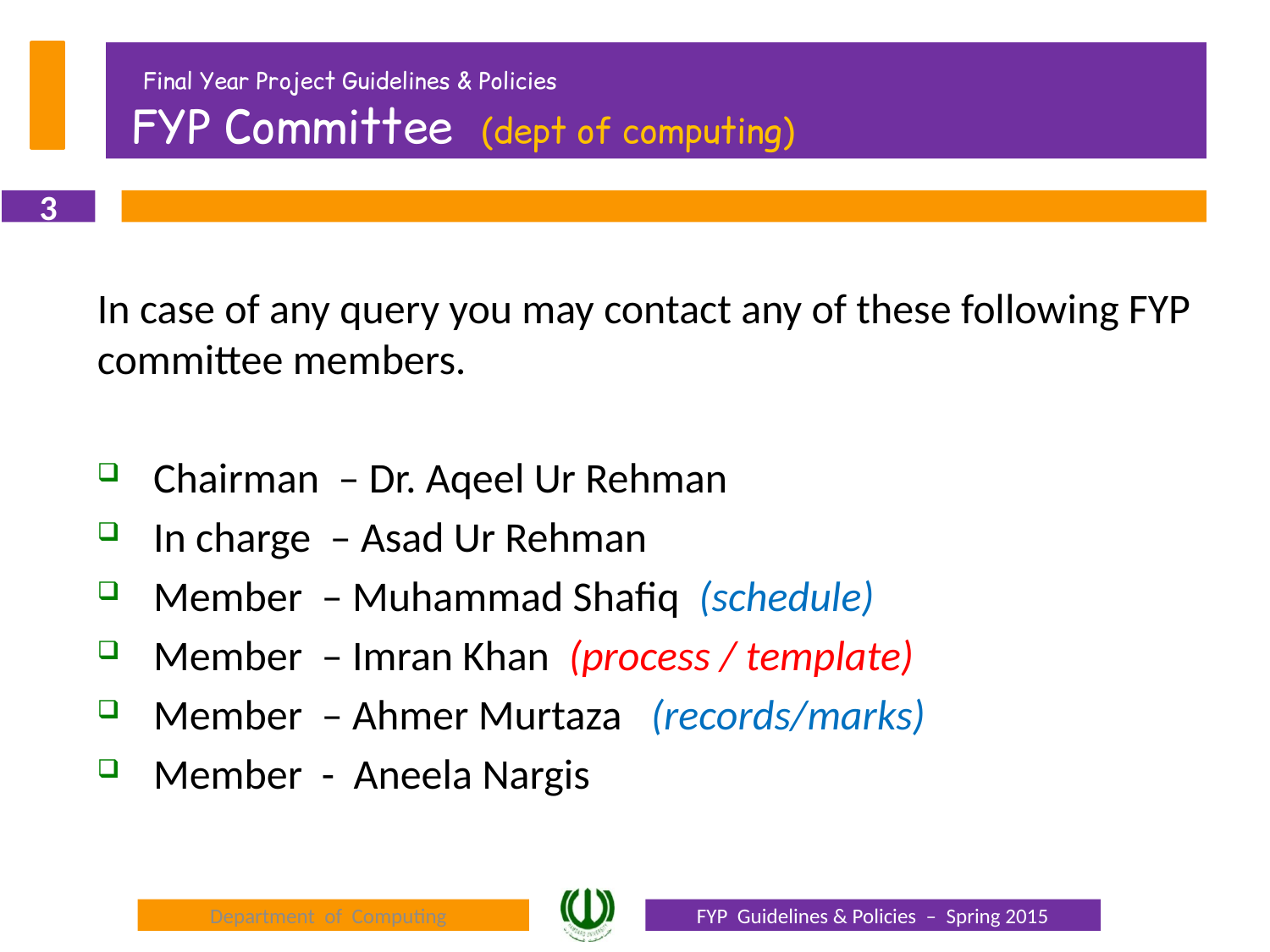

# Final Year Project Guidelines & Policies FYP Committee  (dept of computing)
3
In case of any query you may contact any of these following FYP committee members.

Chairman  – Dr. Aqeel Ur Rehman
In charge  – Asad Ur Rehman
Member  – Muhammad Shafiq  (schedule)
Member  – Imran Khan  (process / template)
Member  – Ahmer Murtaza   (records/marks)
Member  -  Aneela Nargis
Department  of  Computing